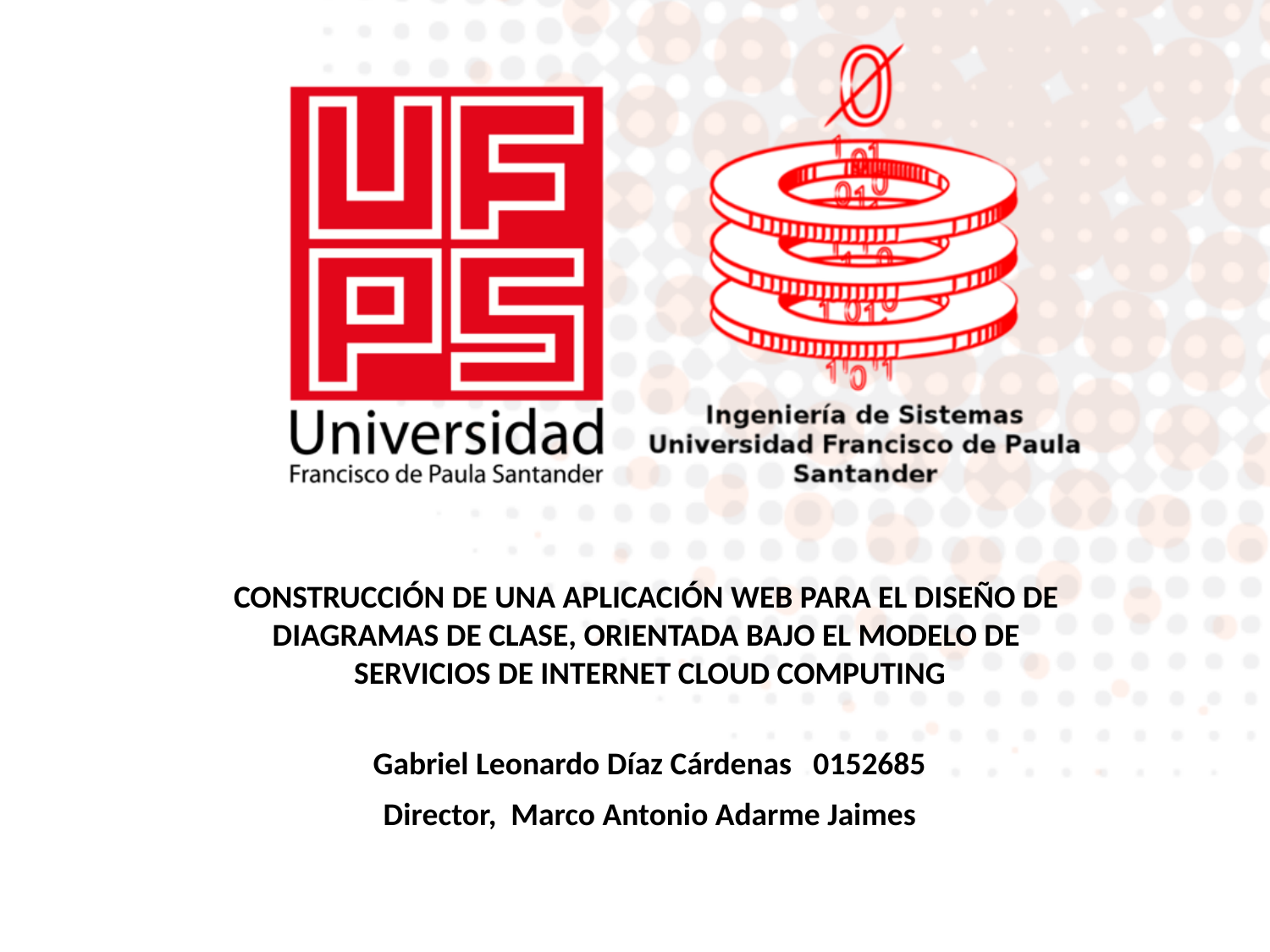

CONSTRUCCIÓN DE UNA APLICACIÓN WEB PARA EL DISEÑO DE
DIAGRAMAS DE CLASE, ORIENTADA BAJO EL MODELO DE
SERVICIOS DE INTERNET CLOUD COMPUTING
Gabriel Leonardo Díaz Cárdenas   0152685
Director,  Marco Antonio Adarme Jaimes